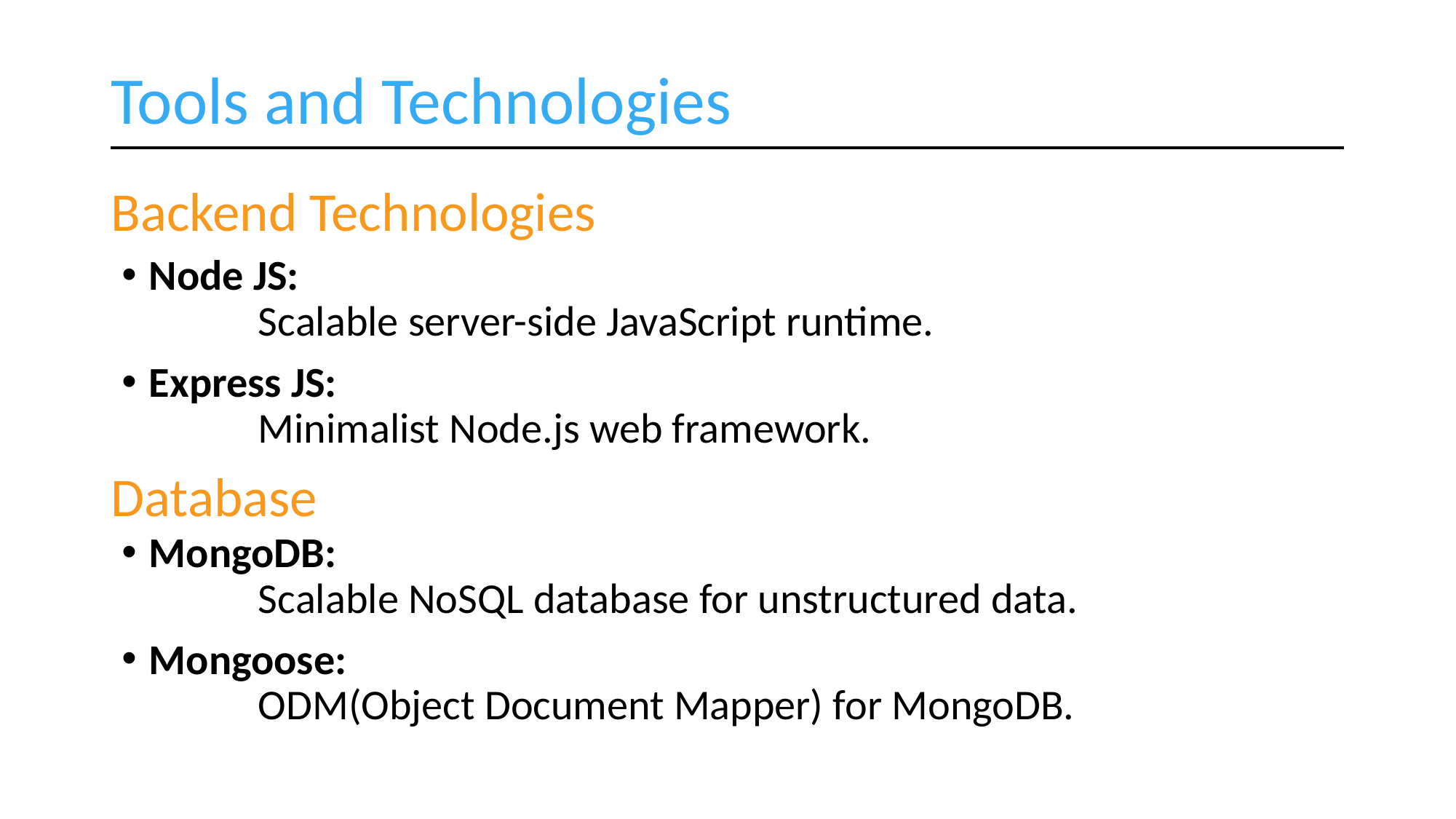

# Tools and Technologies
Backend Technologies
Node JS:
	Scalable server-side JavaScript runtime.
Express JS:
	Minimalist Node.js web framework.
Database
MongoDB:
	Scalable NoSQL database for unstructured data.
Mongoose:
	ODM(Object Document Mapper) for MongoDB.